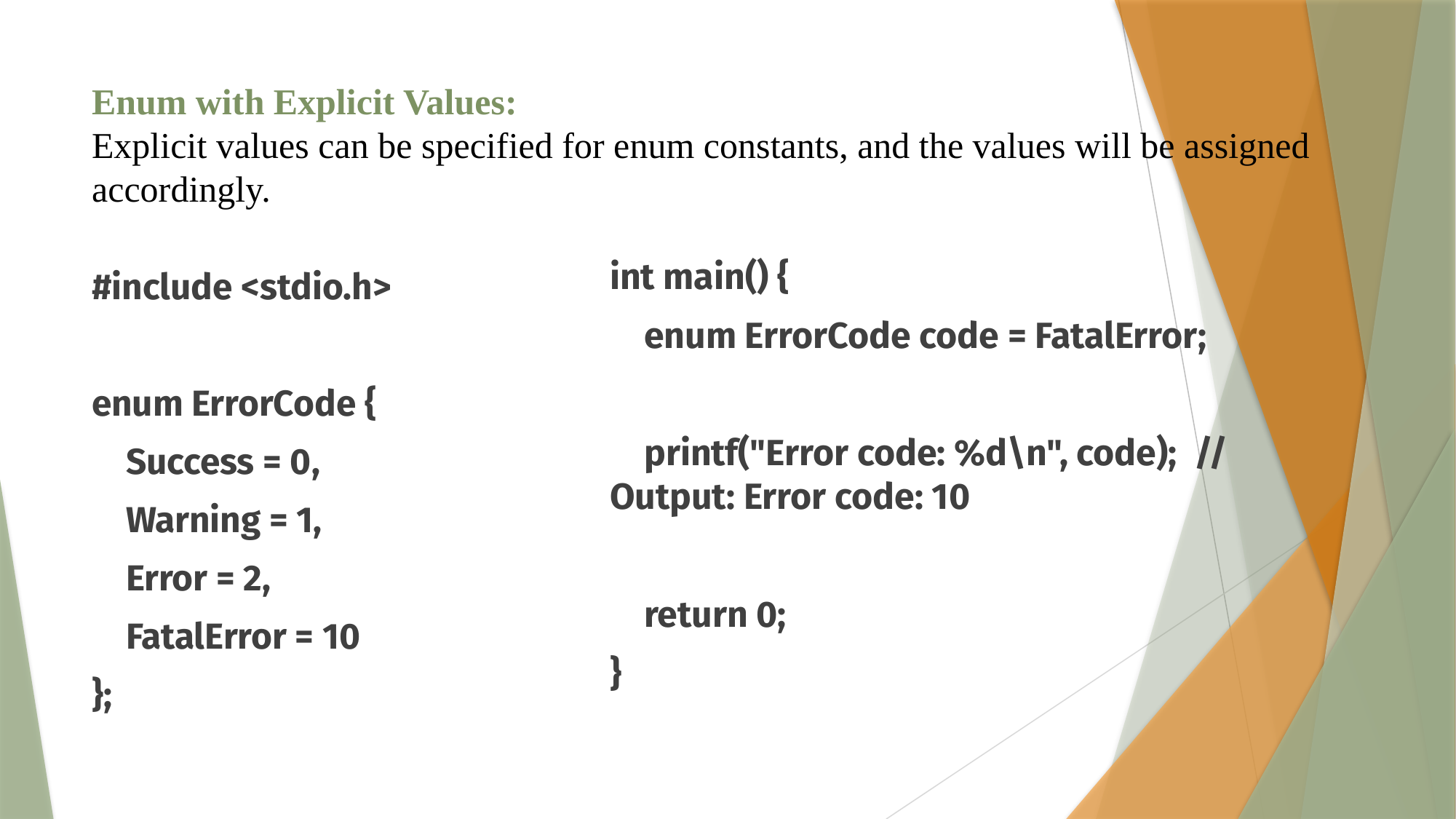

# Enum with Explicit Values: Explicit values can be specified for enum constants, and the values will be assigned accordingly.
int main() {
    enum ErrorCode code = FatalError;

    printf("Error code: %d\n", code);  // Output: Error code: 10

    return 0;
}

#include <stdio.h>

enum ErrorCode {
    Success = 0,
    Warning = 1,
    Error = 2,
    FatalError = 10
};